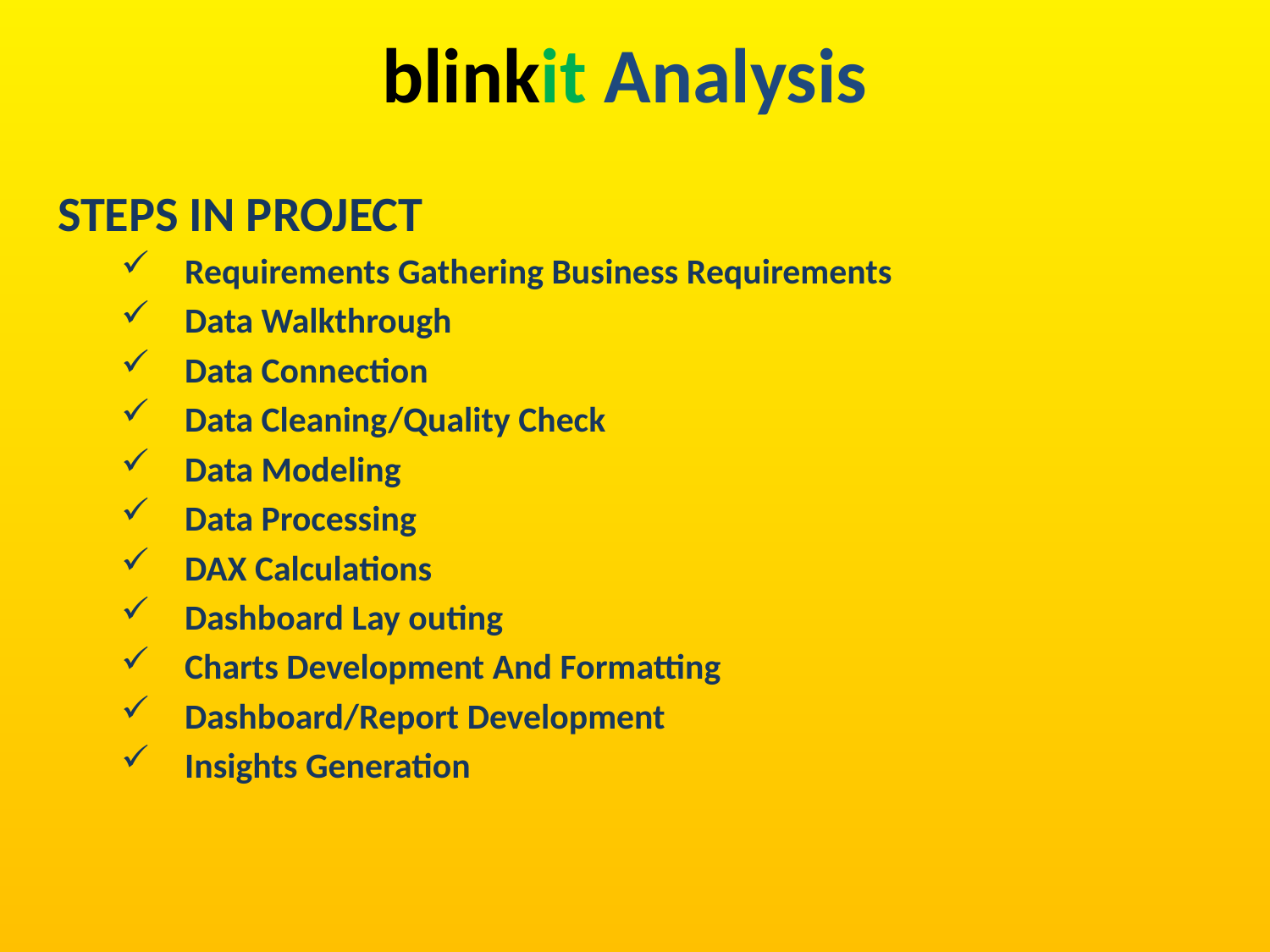

# blinkit Analysis
STEPS IN PROJECT
Requirements Gathering Business Requirements
Data Walkthrough
Data Connection
Data Cleaning/Quality Check
Data Modeling
Data Processing
DAX Calculations
Dashboard Lay outing
Charts Development And Formatting
Dashboard/Report Development
Insights Generation